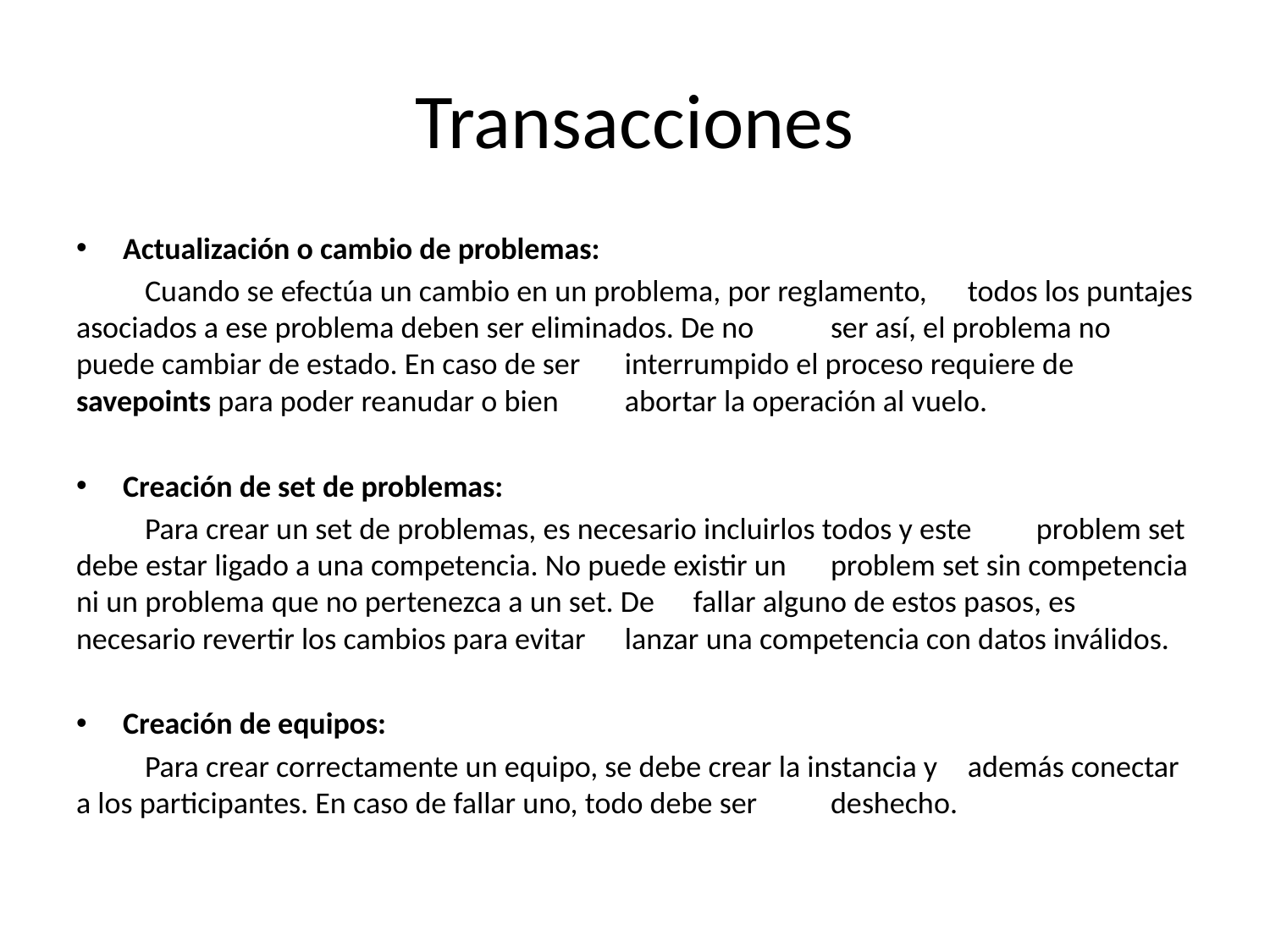

# Transacciones
Actualización o cambio de problemas:
		Cuando se efectúa un cambio en un problema, por reglamento, 	todos los puntajes asociados a ese problema deben ser eliminados. De no 	ser así, el problema no puede cambiar de estado. En caso de ser 	interrumpido el proceso requiere de savepoints para poder reanudar o bien 	abortar la operación al vuelo.

Creación de set de problemas:
		Para crear un set de problemas, es necesario incluirlos todos y este 	problem set debe estar ligado a una competencia. No puede existir un 	problem set sin competencia ni un problema que no pertenezca a un set. De 	fallar alguno de estos pasos, es necesario revertir los cambios para evitar 	lanzar una competencia con datos inválidos.

Creación de equipos:
		Para crear correctamente un equipo, se debe crear la instancia y 	además conectar a los participantes. En caso de fallar uno, todo debe ser 	deshecho.